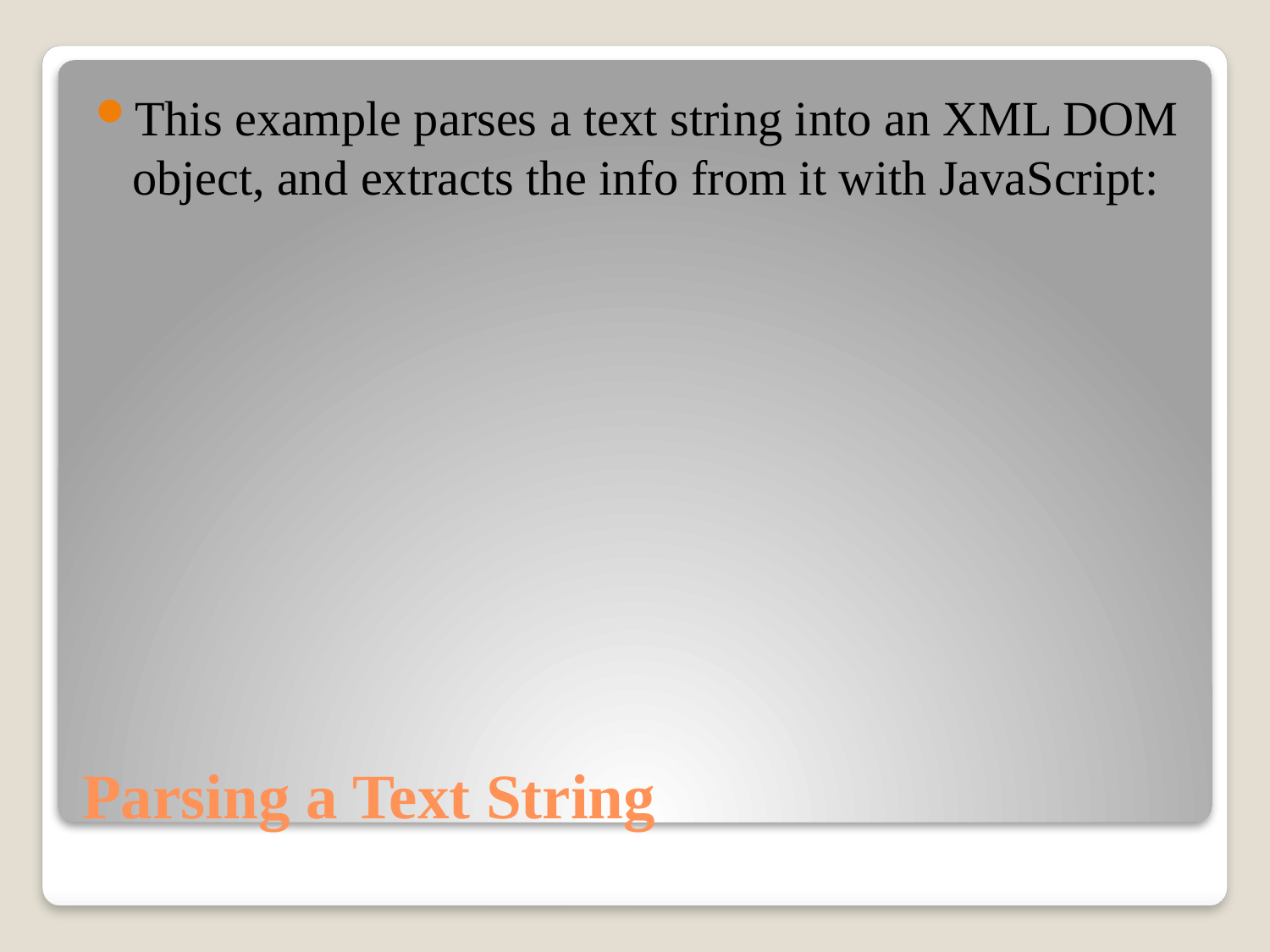

This example parses a text string into an XML DOM object, and extracts the info from it with JavaScript:

# Parsing a Text String